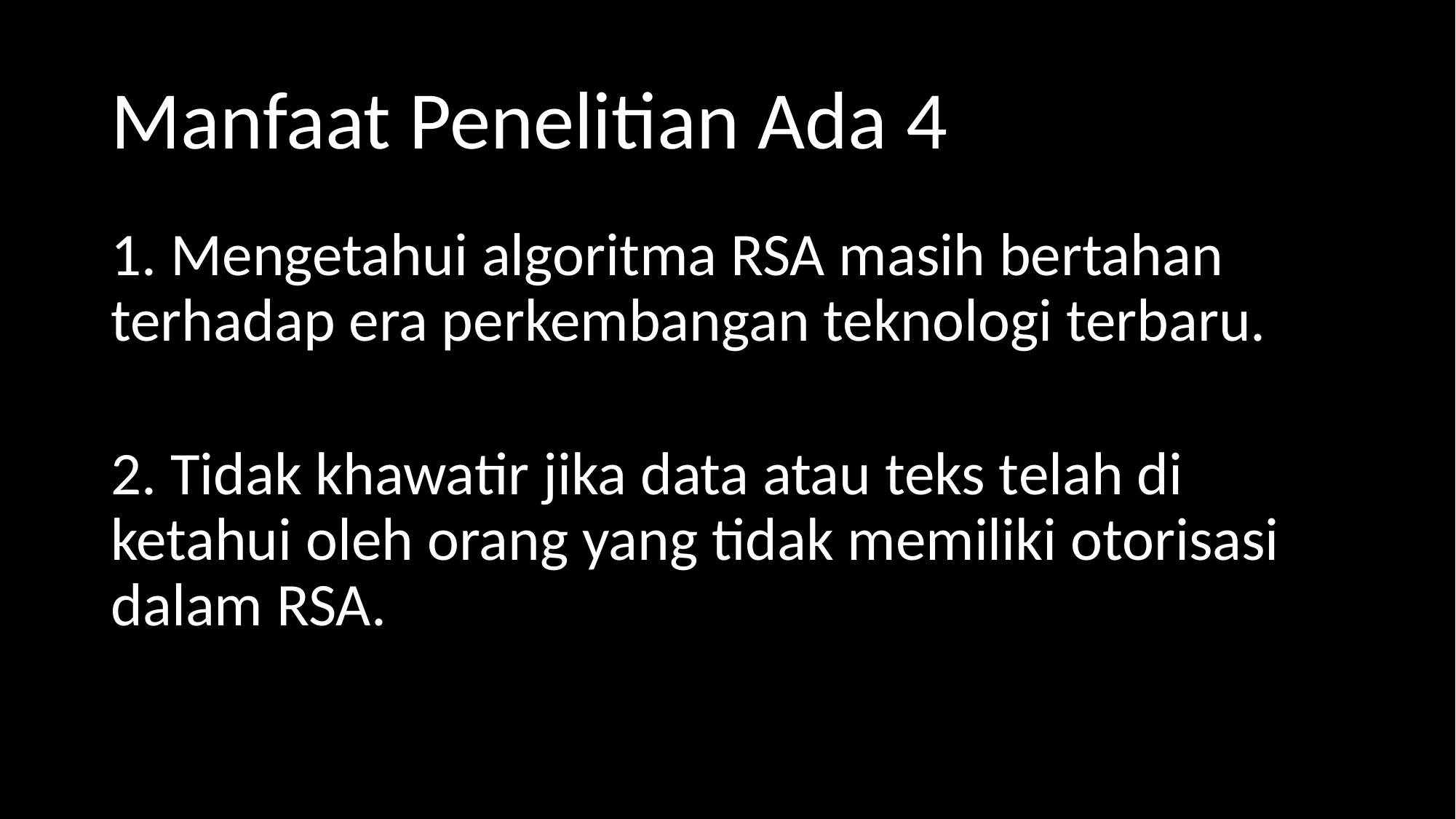

# Manfaat Penelitian Ada 4
1. Mengetahui algoritma RSA masih bertahan terhadap era perkembangan teknologi terbaru.
2. Tidak khawatir jika data atau teks telah di ketahui oleh orang yang tidak memiliki otorisasi dalam RSA.